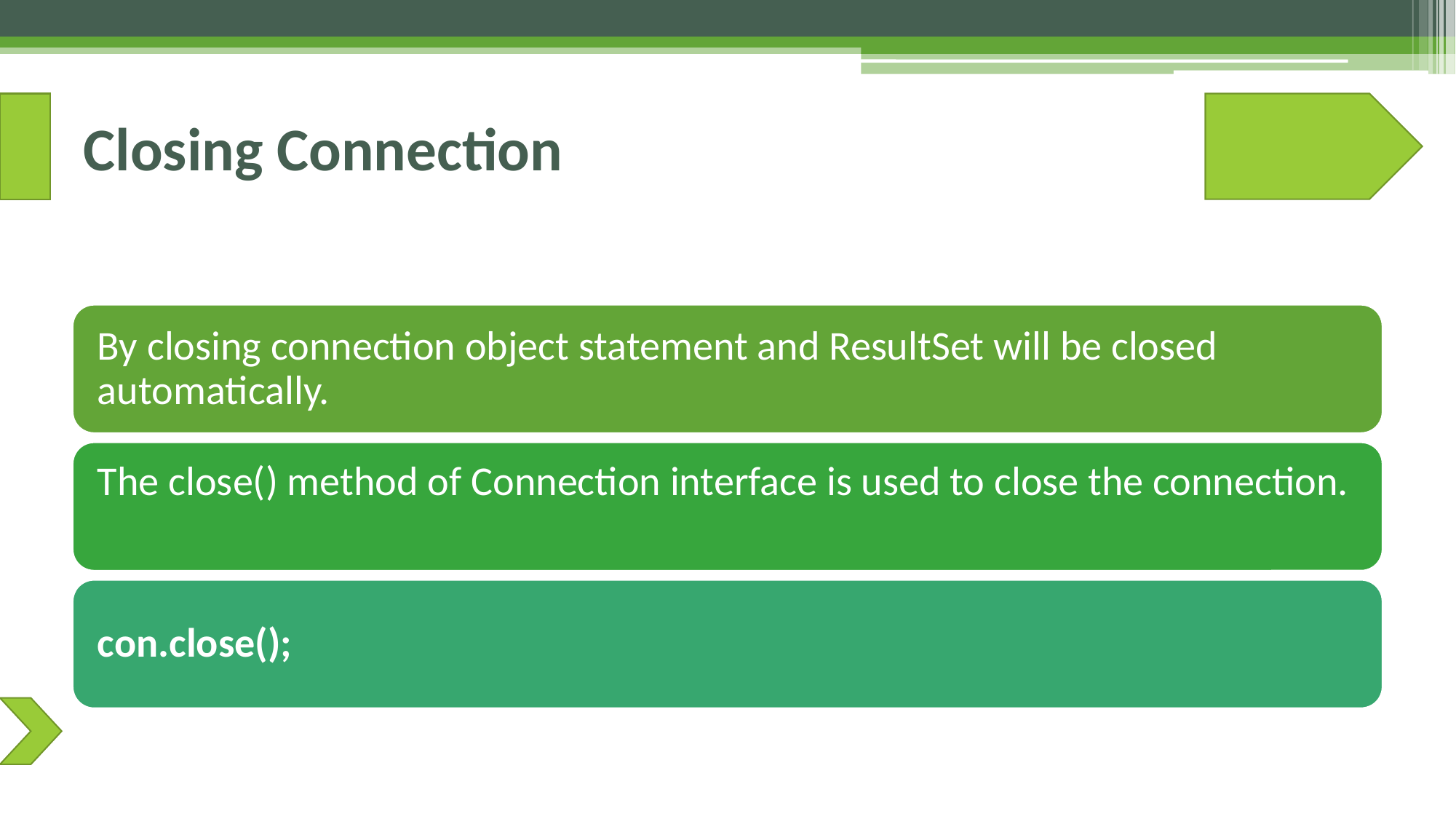

# Closing Connection
By closing connection object statement and ResultSet will be closed automatically.
The close() method of Connection interface is used to close the connection.
con.close();